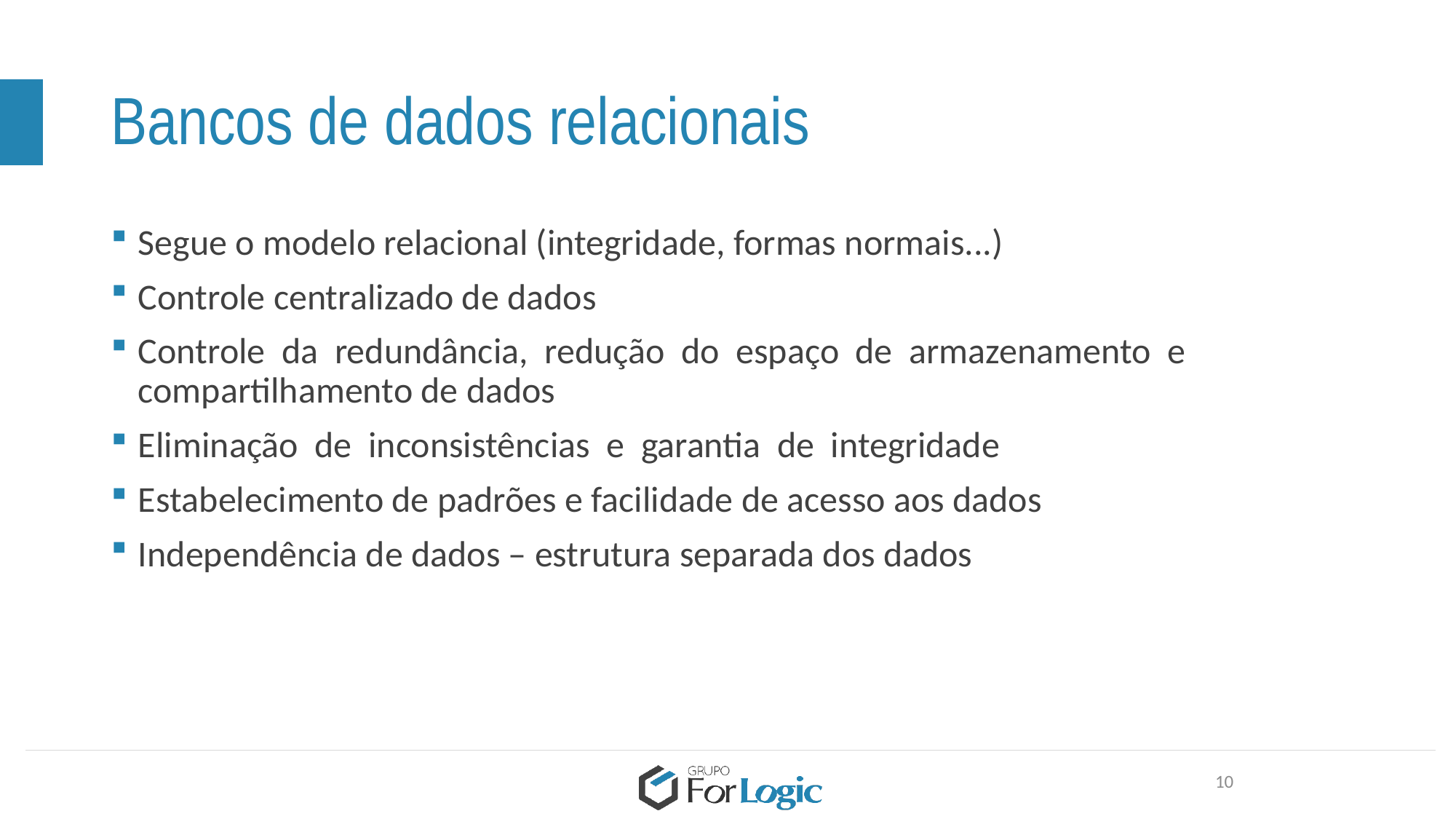

# Bancos de dados relacionais
Segue o modelo relacional (integridade, formas normais...)
Controle centralizado de dados
Controle  da  redundância,  redução  do  espaço  de  armazenamento  e compartilhamento de dados
Eliminação  de  inconsistências  e  garantia  de  integridade
Estabelecimento de padrões e facilidade de acesso aos dados
Independência de dados – estrutura separada dos dados
10